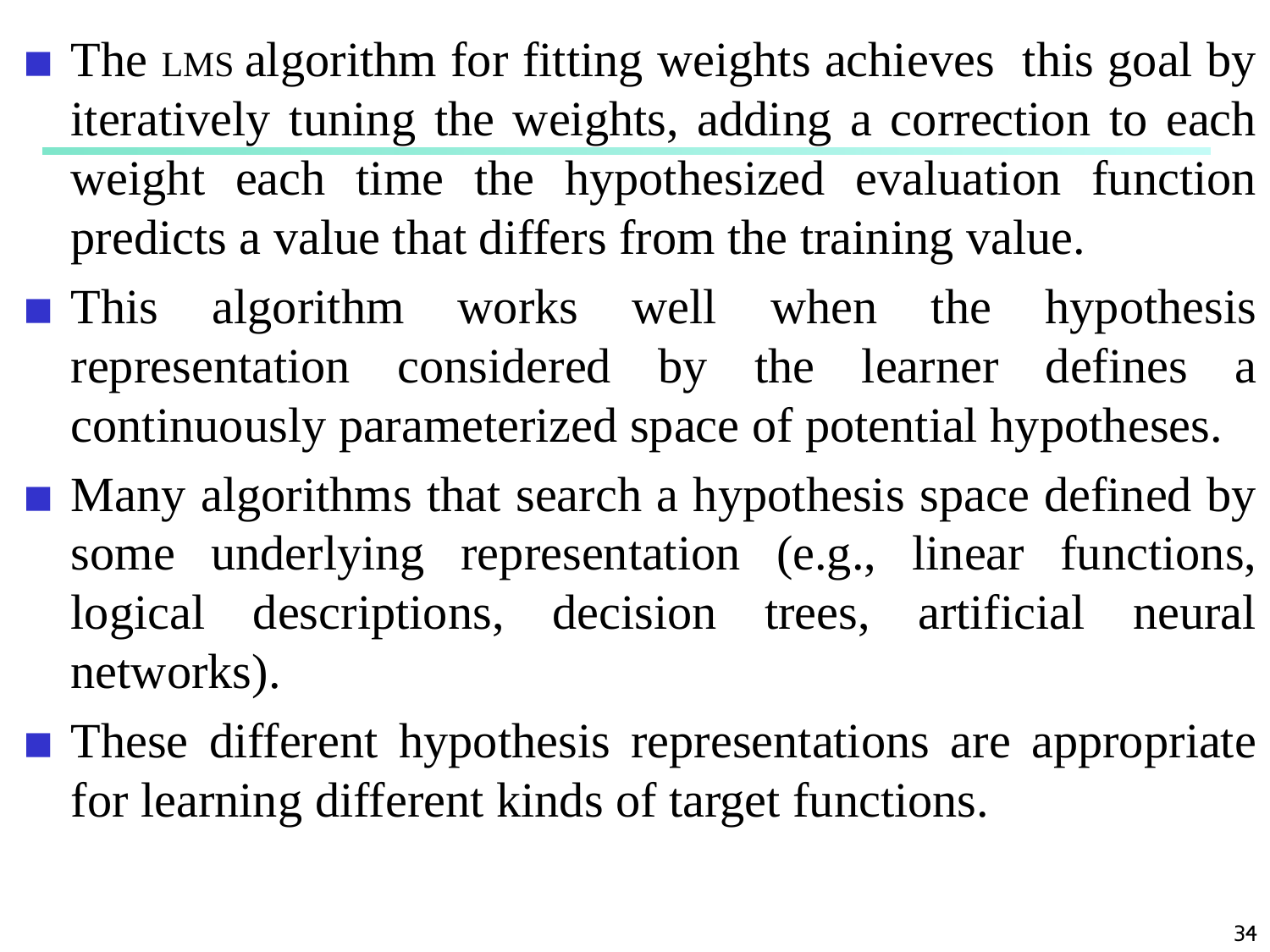

The LMS algorithm for fitting weights achieves  this goal by iteratively tuning the weights, adding a correction to each weight each time the hypothesized evaluation function predicts a value that differs from the training value.
This algorithm works well when the hypothesis representation considered by the learner defines a continuously parameterized space of potential hypotheses.
Many algorithms that search a hypothesis space defined by some underlying representation (e.g., linear functions, logical descriptions, decision trees, artificial neural networks).
These different hypothesis representations are appropriate for learning different kinds of target functions.
#
34